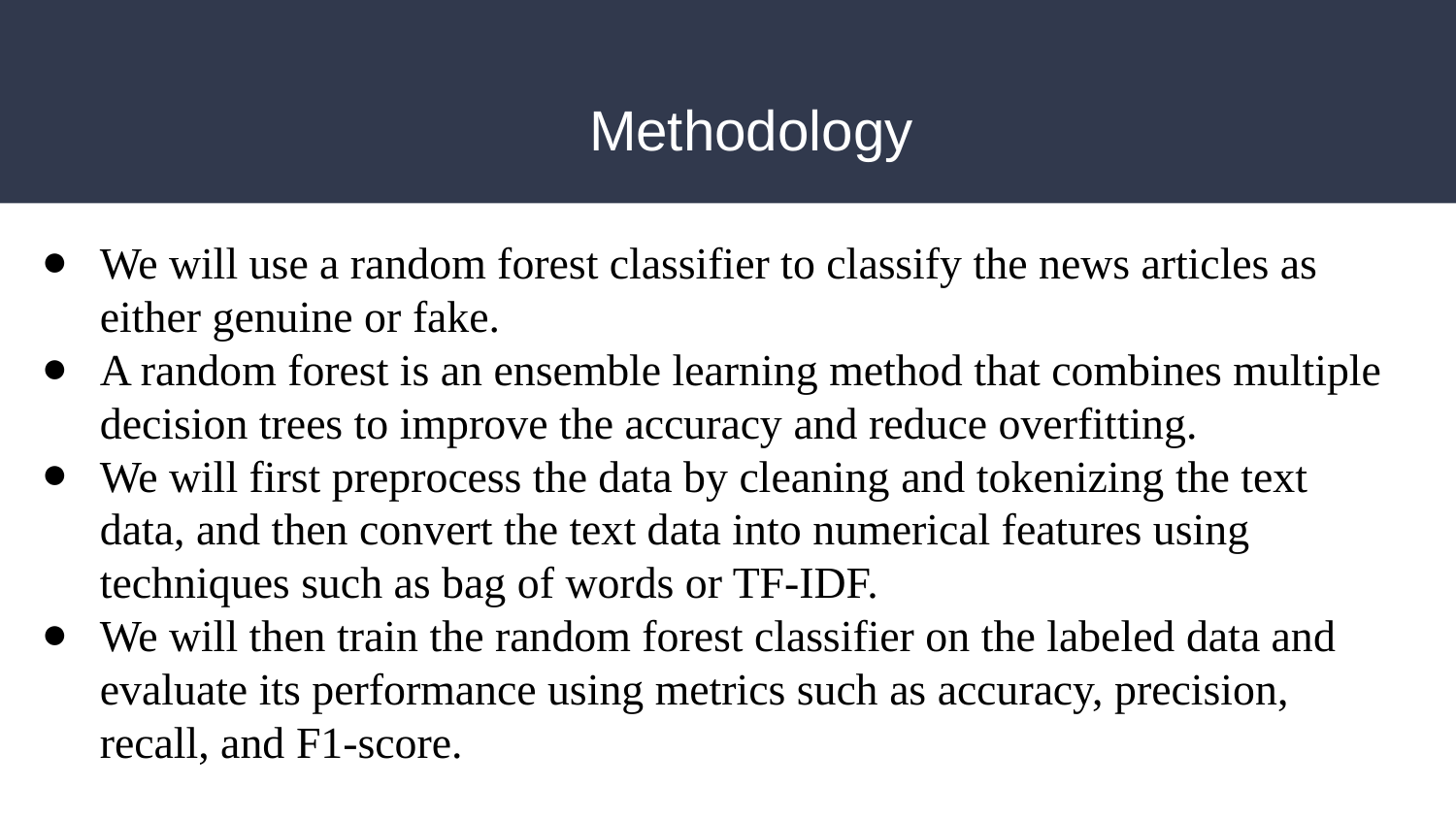

# Methodology
We will use a random forest classifier to classify the news articles as either genuine or fake.
A random forest is an ensemble learning method that combines multiple decision trees to improve the accuracy and reduce overfitting.
We will first preprocess the data by cleaning and tokenizing the text data, and then convert the text data into numerical features using techniques such as bag of words or TF-IDF.
We will then train the random forest classifier on the labeled data and evaluate its performance using metrics such as accuracy, precision, recall, and F1-score.